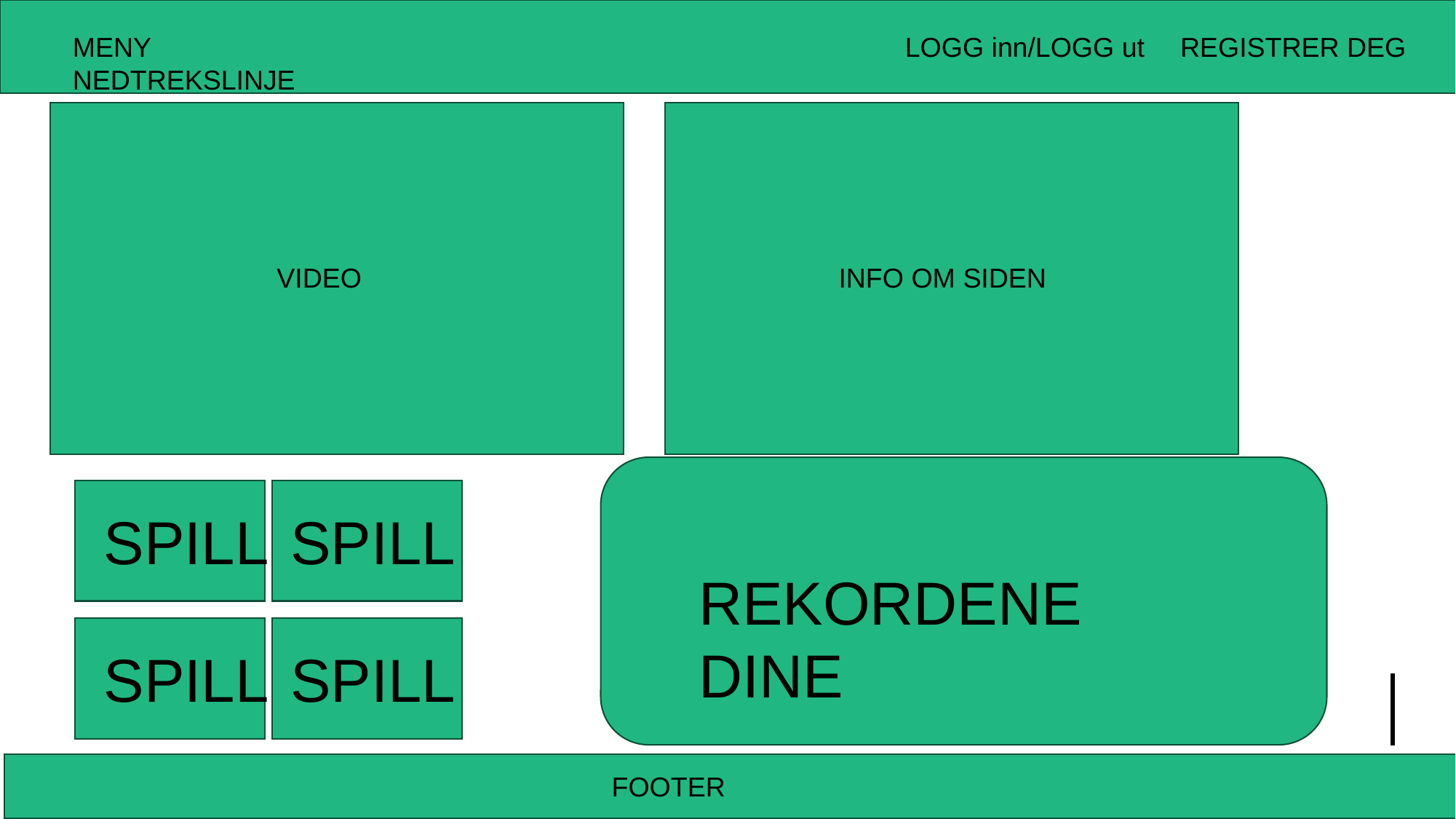

MENY NEDTREKSLINJE
REGISTRER DEG
LOGG inn/LOGG ut

INFO OM SIDEN
VIDEO

SPILL
SPILL
REKORDENE DINE

SPILL
SPILL

FOOTER